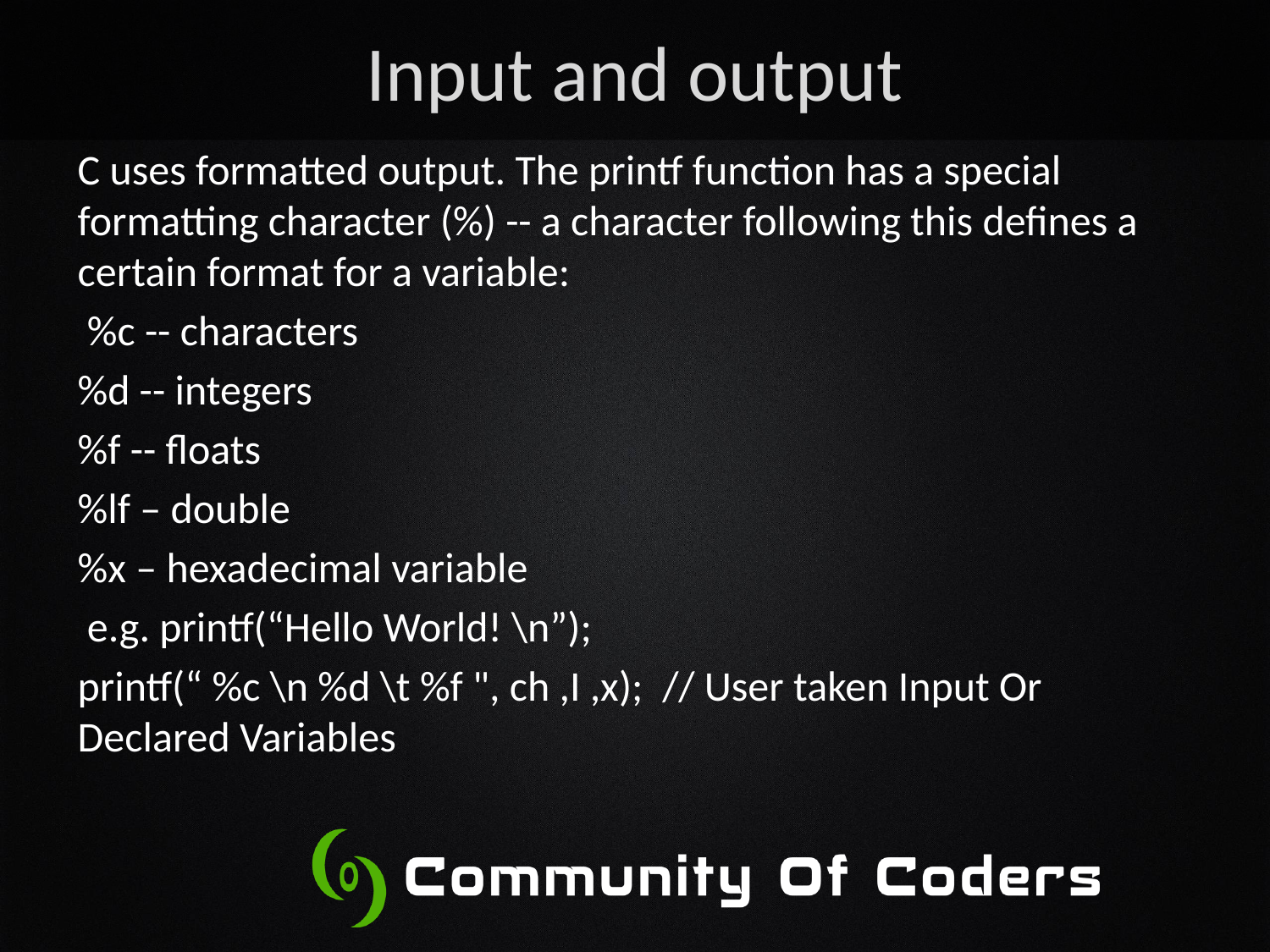

# Input and output
C uses formatted output. The printf function has a special formatting character (%) -- a character following this defines a certain format for a variable:
 %c -- characters
%d -- integers
%f -- floats
%lf – double
%x – hexadecimal variable
 e.g. printf(“Hello World! \n”);
printf(“ %c \n %d \t %f ", ch ,I ,x);  // User taken Input Or Declared Variables